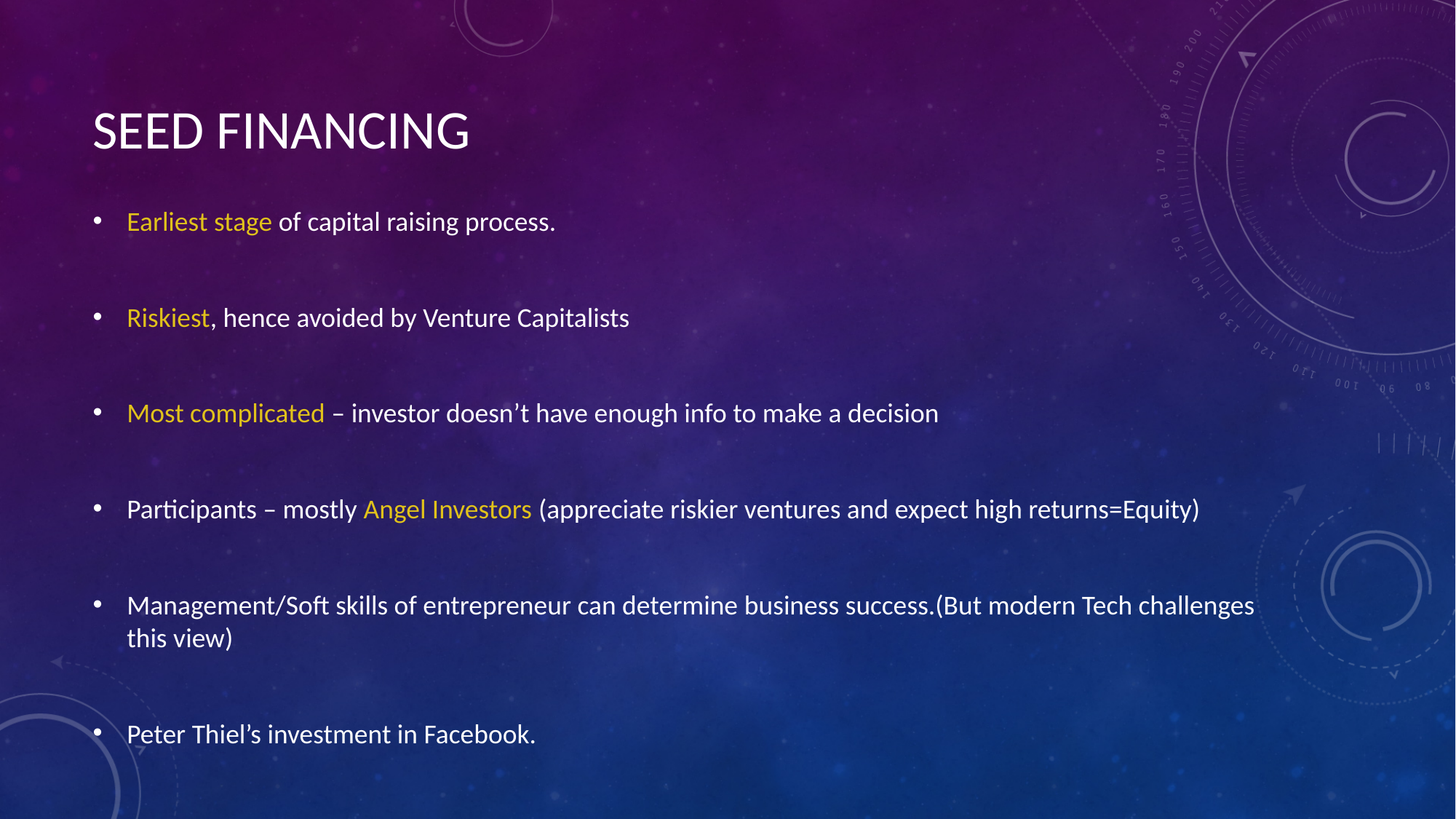

# Seed financing
Earliest stage of capital raising process.

Riskiest, hence avoided by Venture Capitalists

Most complicated – investor doesn’t have enough info to make a decision

Participants – mostly Angel Investors (appreciate riskier ventures and expect high returns=Equity)

Management/Soft skills of entrepreneur can determine business success.(But modern Tech challenges this view)

Peter Thiel’s investment in Facebook.